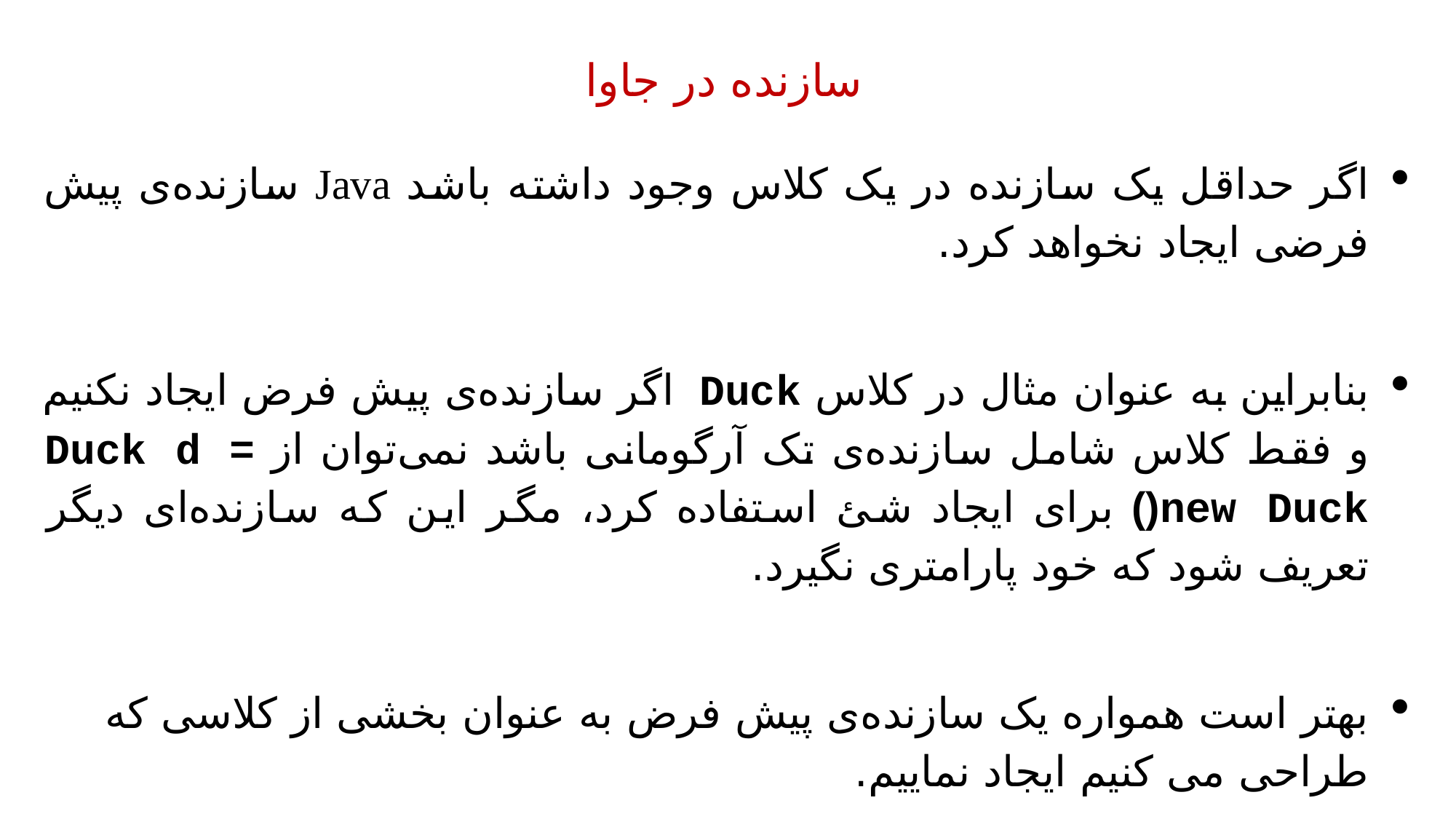

سازنده در جاوا
اگر حداقل یک سازنده در یک کلاس وجود داشته باشد Java سازنده‌ی پیش فرضی ایجاد نخواهد کرد.

بنابراین به عنوان مثال در کلاس Duck  اگر سازنده‌ی پیش فرض ایجاد نکنیم و فقط کلاس شامل سازنده‌ی تک آرگومانی باشد نمی‌توان از Duck d = new Duck() برای ایجاد شئ استفاده کرد، مگر این که سازنده‌ای دیگر تعریف شود که خود پارامتری نگیرد.

بهتر است همواره یک سازنده‌ی پیش فرض به عنوان بخشی از کلاسی که طراحی می کنیم ایجاد نماییم.